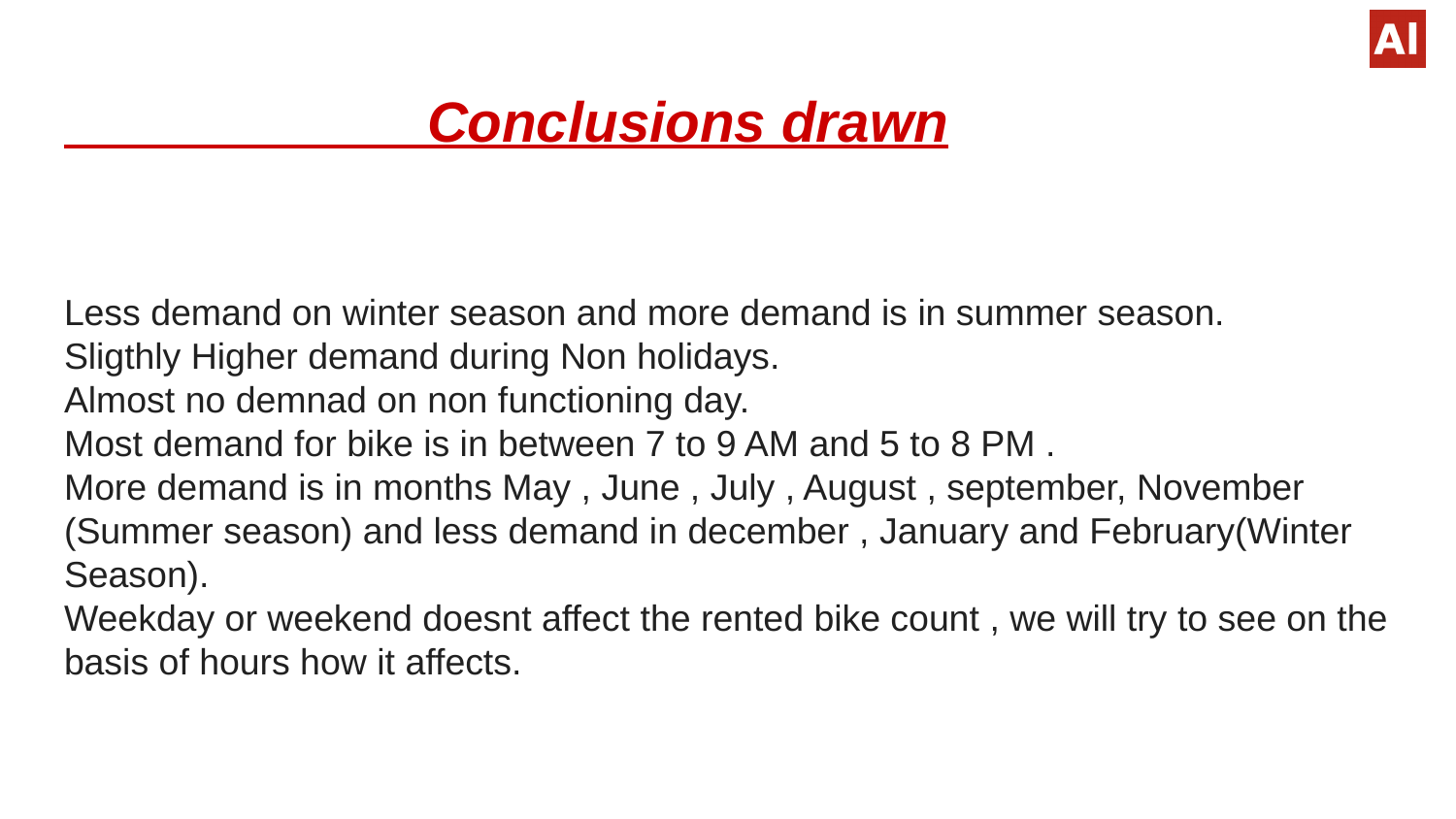

# Conclusions drawn Less demand on winter season and more demand is in summer season. Sligthly Higher demand during Non holidays. Almost no demnad on non functioning day. Most demand for bike is in between 7 to 9 AM and 5 to 8 PM . More demand is in months May , June , July , August , september, November (Summer season) and less demand in december , January and February(Winter Season). Weekday or weekend doesnt affect the rented bike count , we will try to see on the basis of hours how it affects.